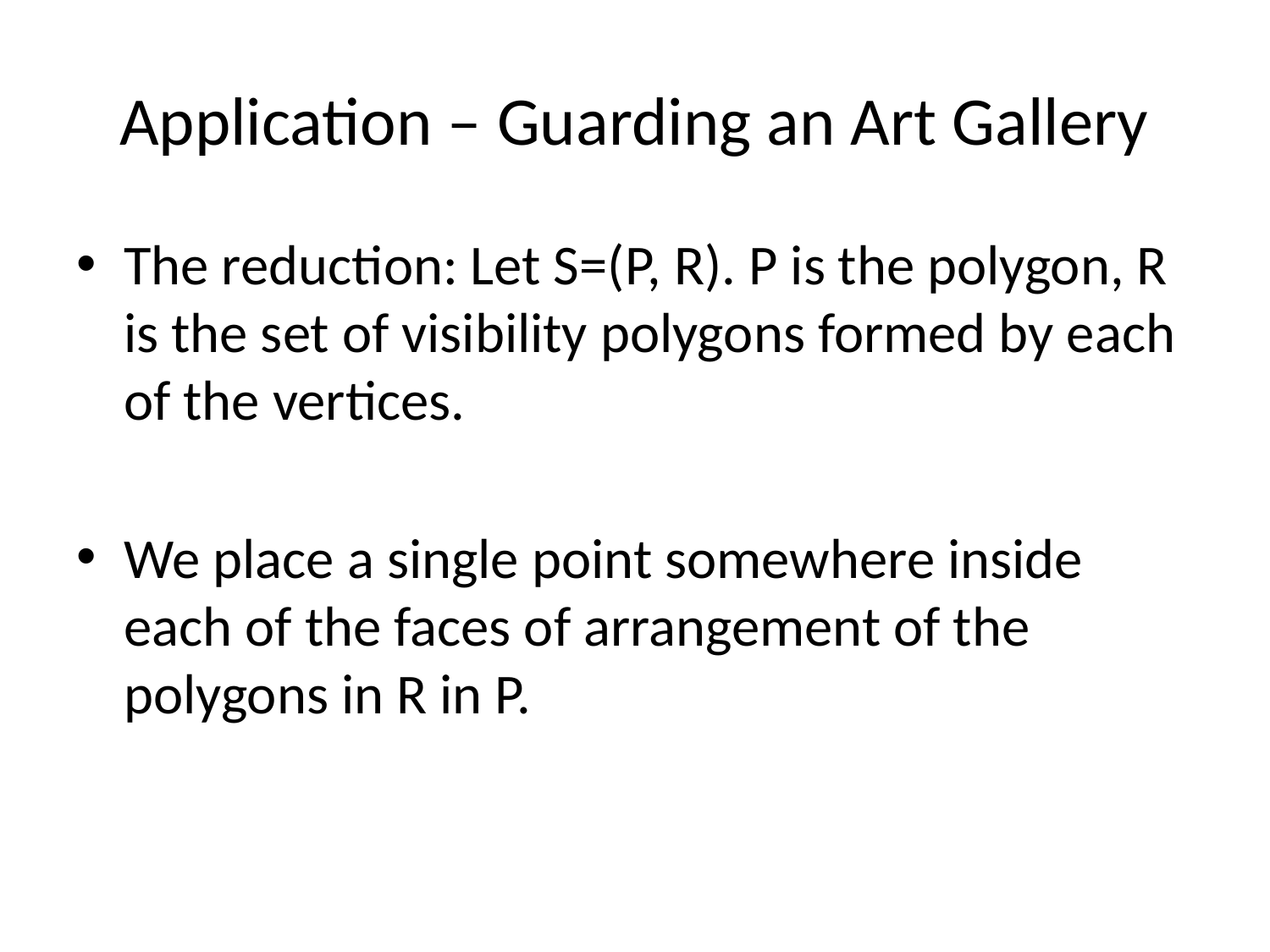

# Application – Guarding an Art Gallery
The reduction: Let S=(P, R). P is the polygon, R is the set of visibility polygons formed by each of the vertices.

We place a single point somewhere inside each of the faces of arrangement of the polygons in R in P.